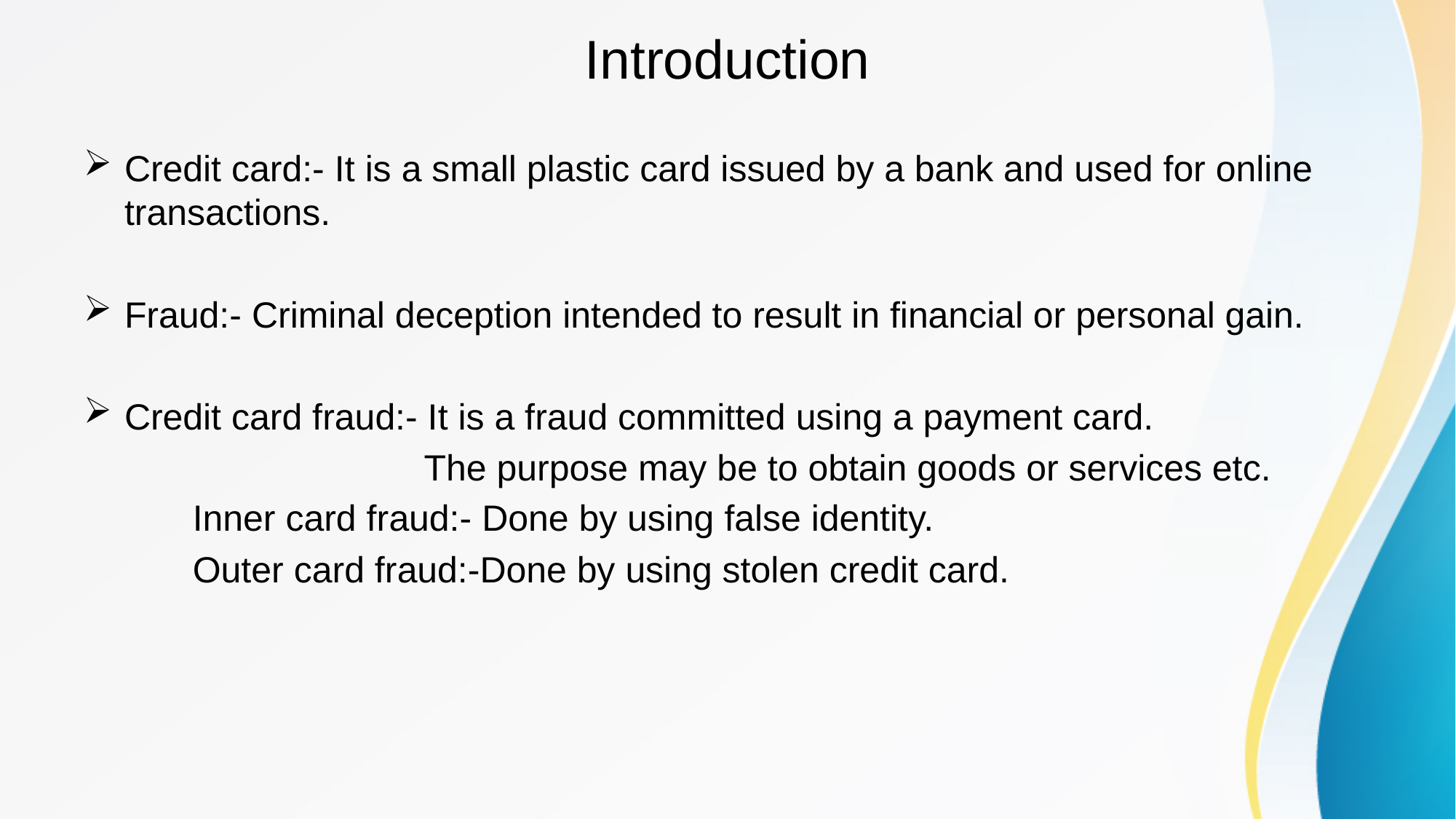

# Introduction
Credit card:- It is a small plastic card issued by a bank and used for online transactions.

Fraud:- Criminal deception intended to result in financial or personal gain.

Credit card fraud:- It is a fraud committed using a payment card.
		            The purpose may be to obtain goods or services etc.
	Inner card fraud:- Done by using false identity.
	Outer card fraud:-Done by using stolen credit card.